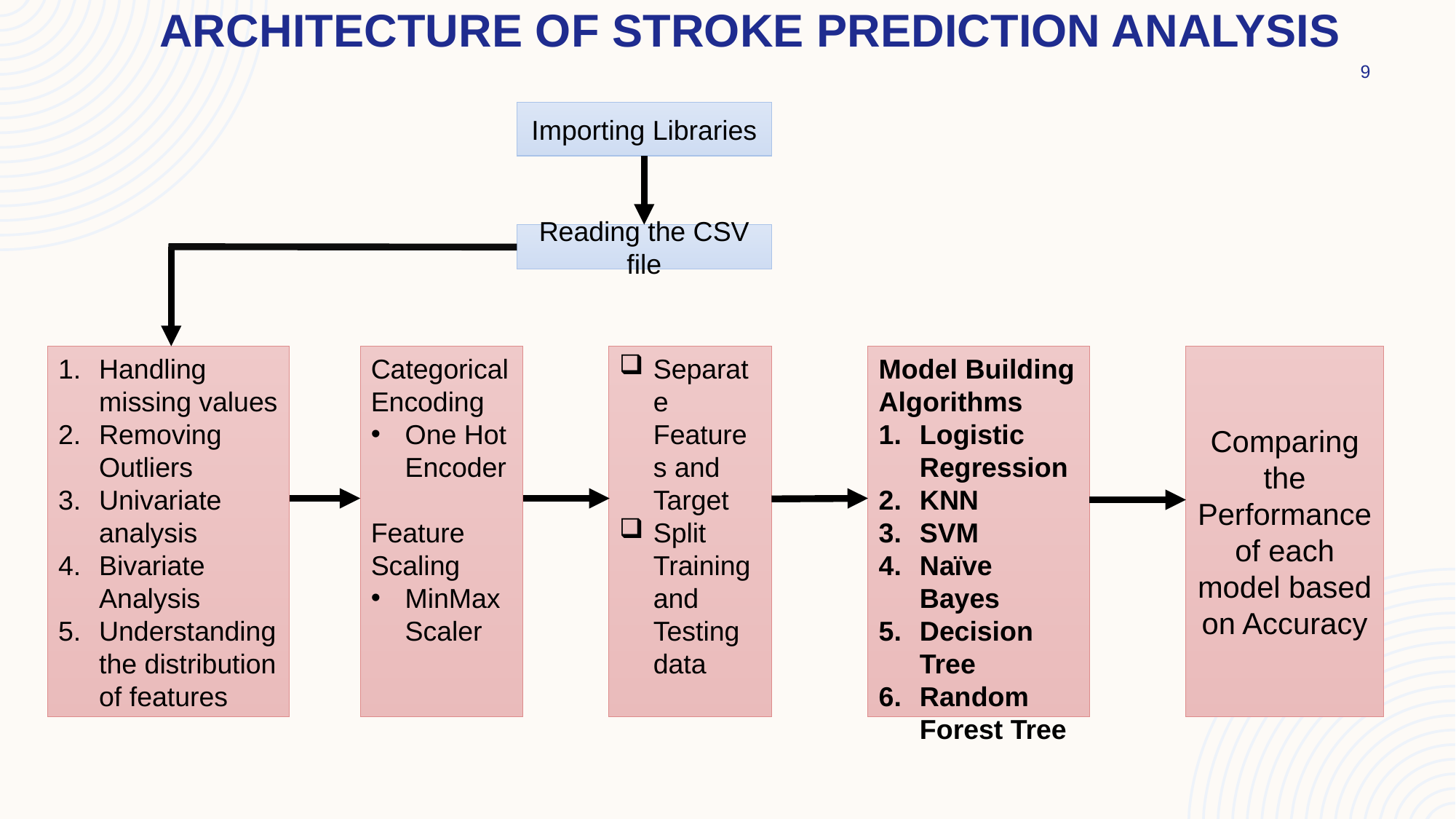

Architecture of Stroke Prediction Analysis
9
Importing Libraries
Reading the CSV file
Handling missing values
Removing Outliers
Univariate analysis
Bivariate Analysis
Understanding the distribution of features

Categorical Encoding
One Hot Encoder

Feature Scaling
MinMax Scaler
Separate Features and Target
Split Training and Testing data

Model Building
Algorithms
Logistic Regression
KNN
SVM
Naïve Bayes
Decision Tree
Random Forest Tree
Comparing the Performance of each model based on Accuracy